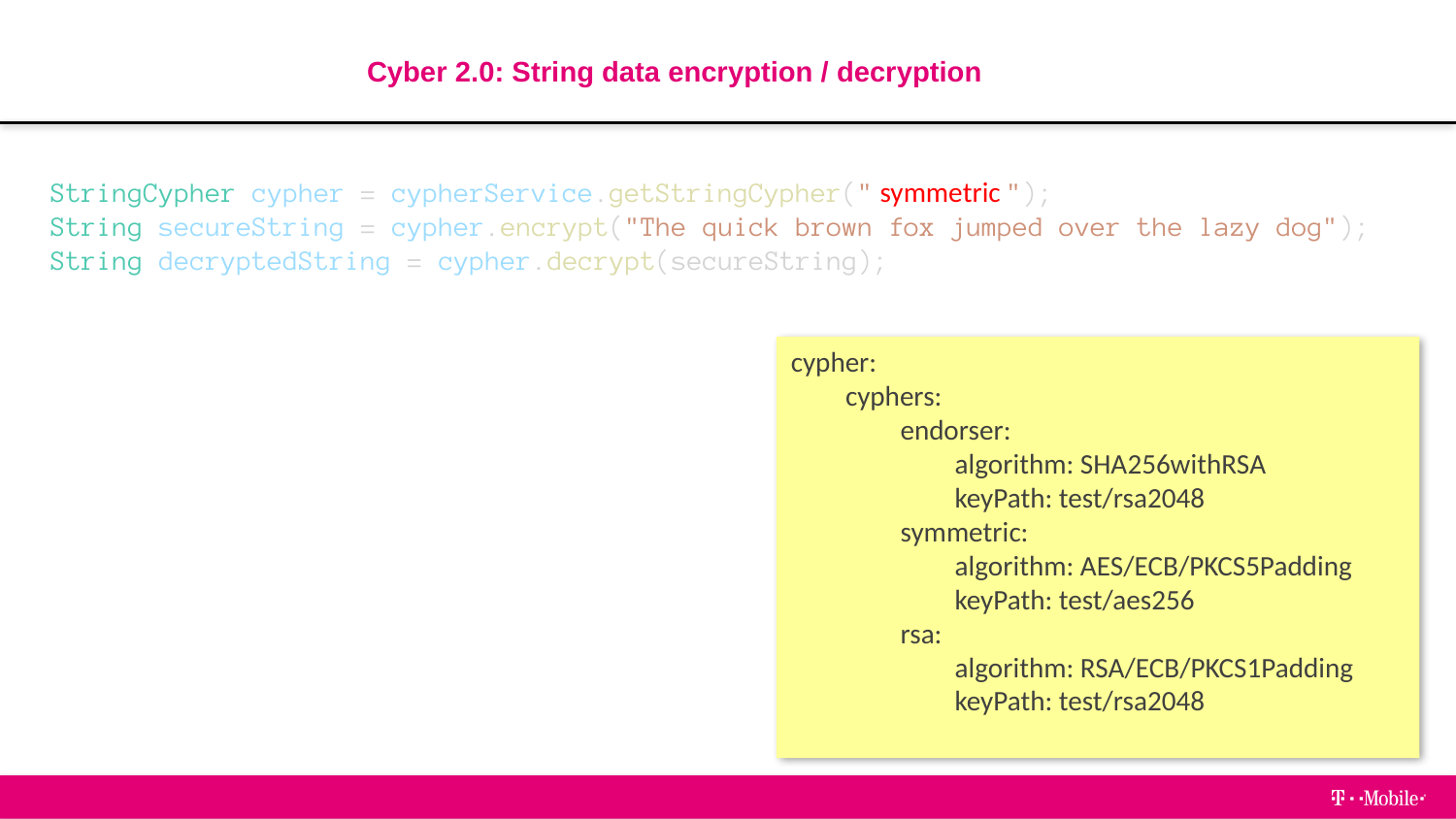

Cyber 2.0: String data encryption / decryption
StringCypher cypher = cypherService.getStringCypher(" symmetric ");
String secureString = cypher.encrypt("The quick brown fox jumped over the lazy dog");
String decryptedString = cypher.decrypt(secureString);
cypher:
cyphers:
endorser:
algorithm: SHA256withRSA
keyPath: test/rsa2048
symmetric:
algorithm: AES/ECB/PKCS5Padding
keyPath: test/aes256
rsa:
algorithm: RSA/ECB/PKCS1Padding
keyPath: test/rsa2048